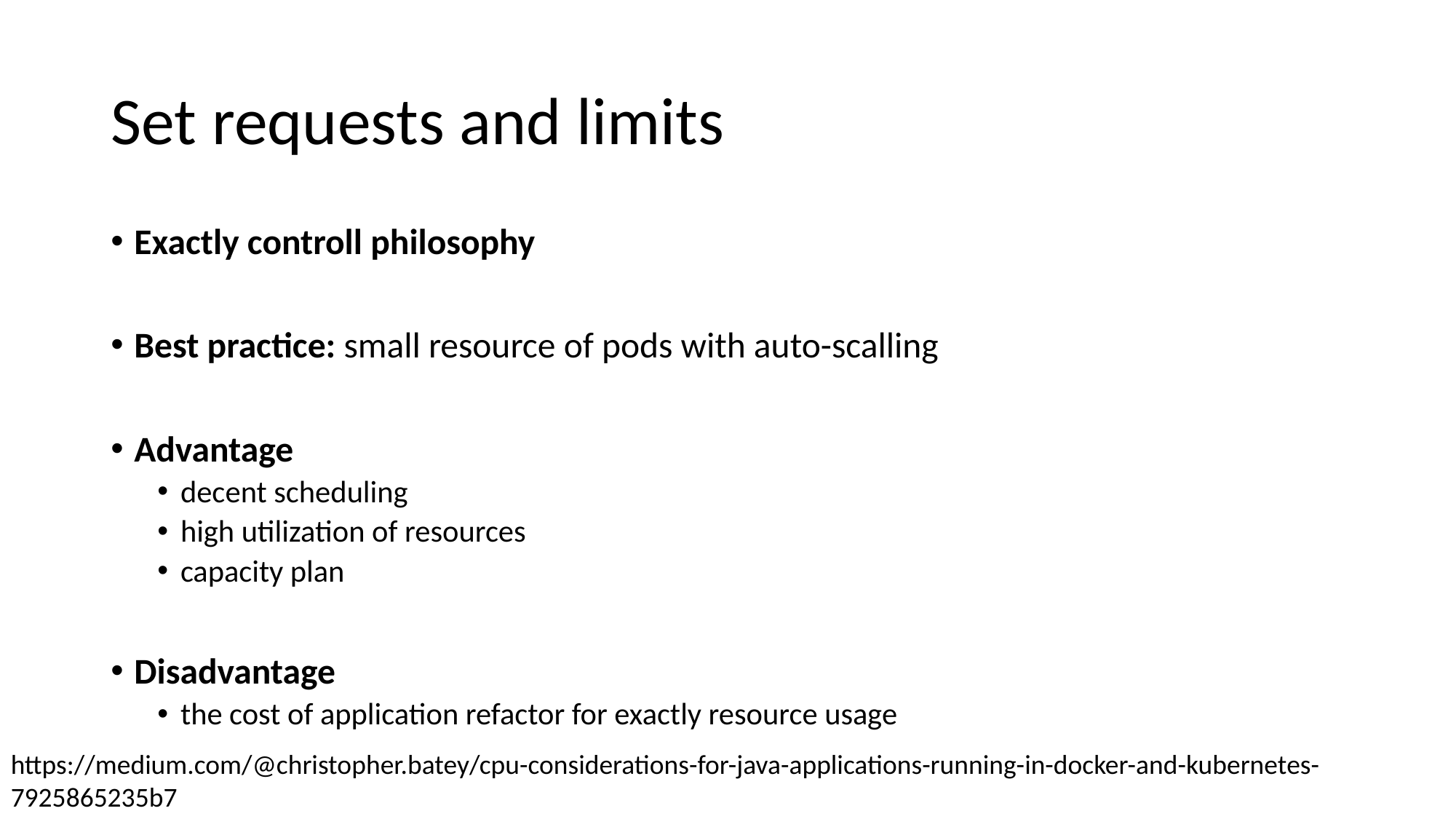

# Set requests and limits
Exactly controll philosophy

Best practice: small resource of pods with auto-scalling

Advantage
decent scheduling
high utilization of resources
capacity plan

Disadvantage
the cost of application refactor for exactly resource usage

https://medium.com/@christopher.batey/cpu-considerations-for-java-applications-running-in-docker-and-kubernetes-7925865235b7